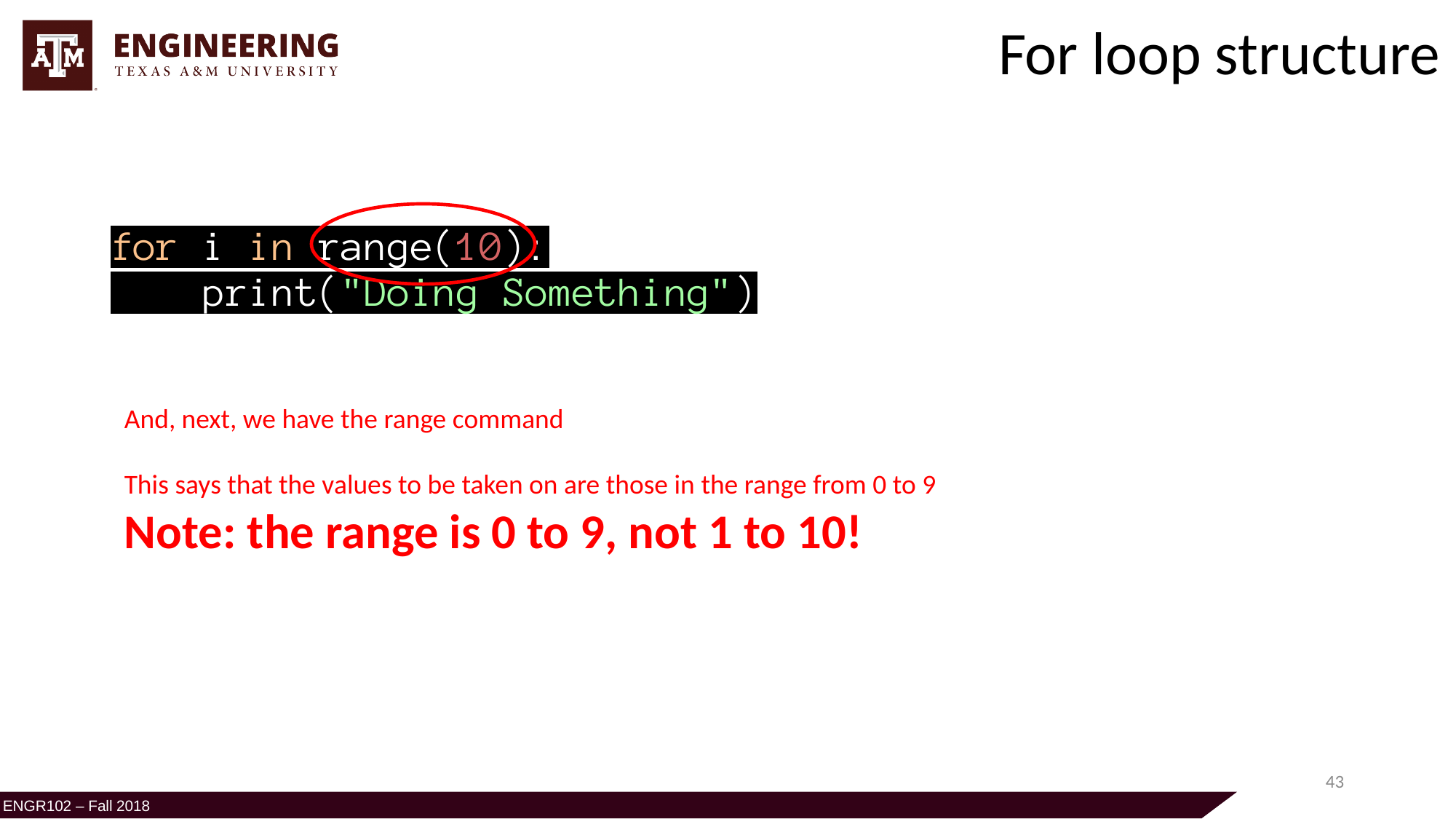

# For loop structure

for i in range(10):
    print("Doing Something")
And, next, we have the range command

This says that the values to be taken on are those in the range from 0 to 9
Note: the range is 0 to 9, not 1 to 10!
43